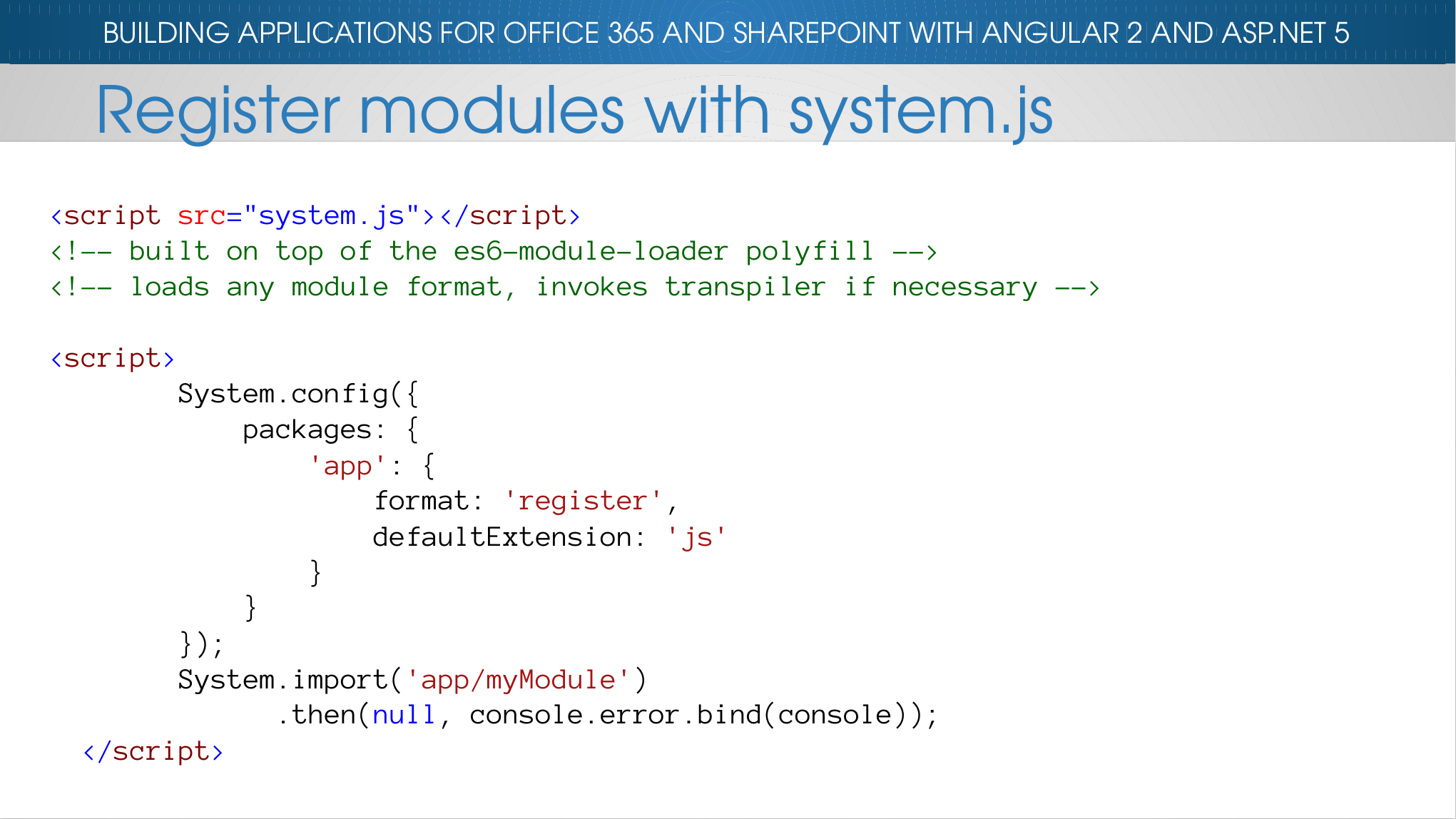

Register modules with system.js
<script src="system.js"></script>
<!–- built on top of the es6-module-loader polyfill -->
<!–- loads any module format, invokes transpiler if necessary -->

<script>
        System.config({
            packages: {
                'app': {
                    format: 'register',
                    defaultExtension: 'js'
                }
            }
        });
        System.import('app/myModule')
              .then(null, console.error.bind(console));
  </script>